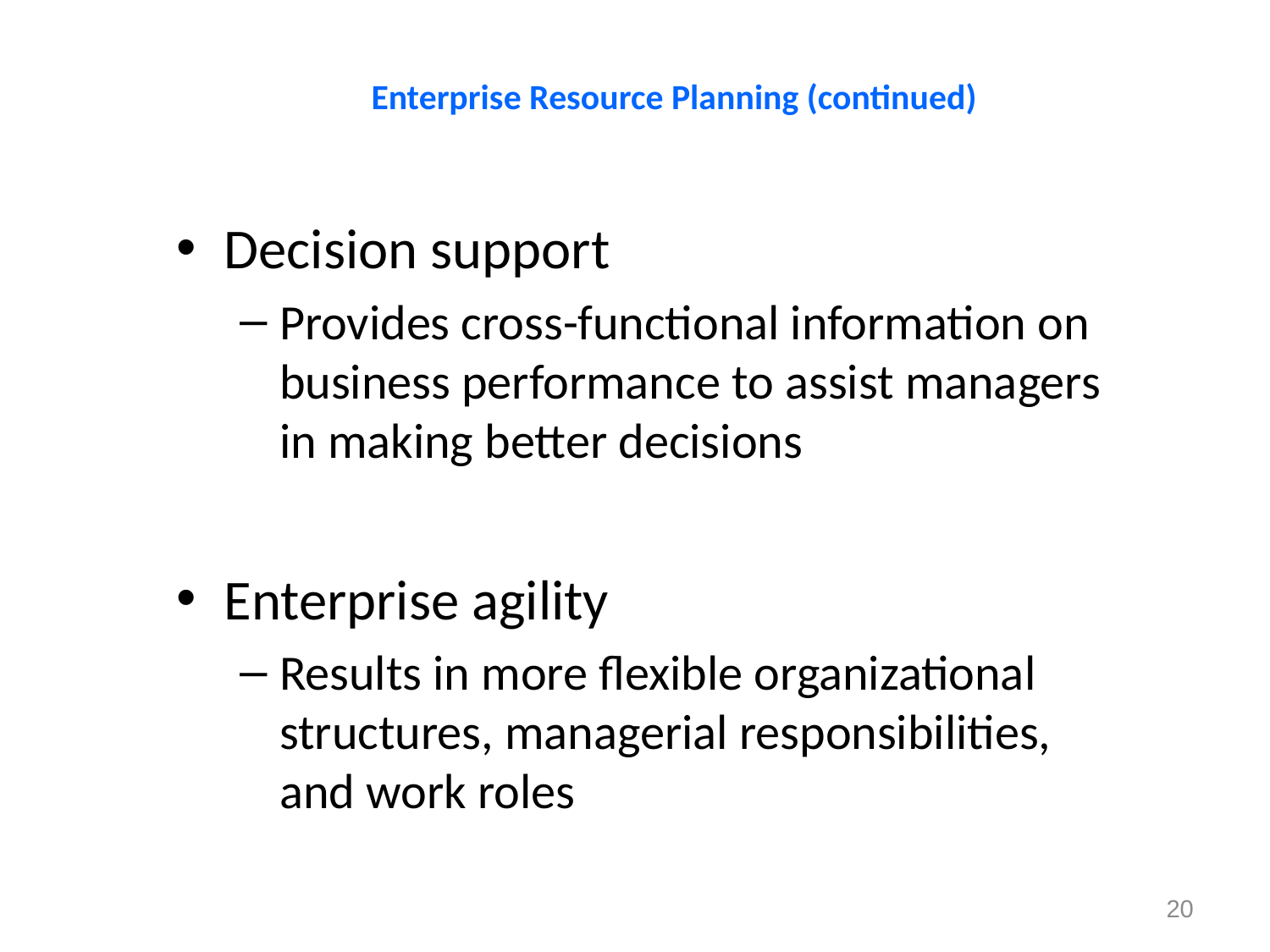

Enterprise Resource Planning (continued)
Decision support
Provides cross-functional information on business performance to assist managers in making better decisions

Enterprise agility
Results in more flexible organizational structures, managerial responsibilities, and work roles
20